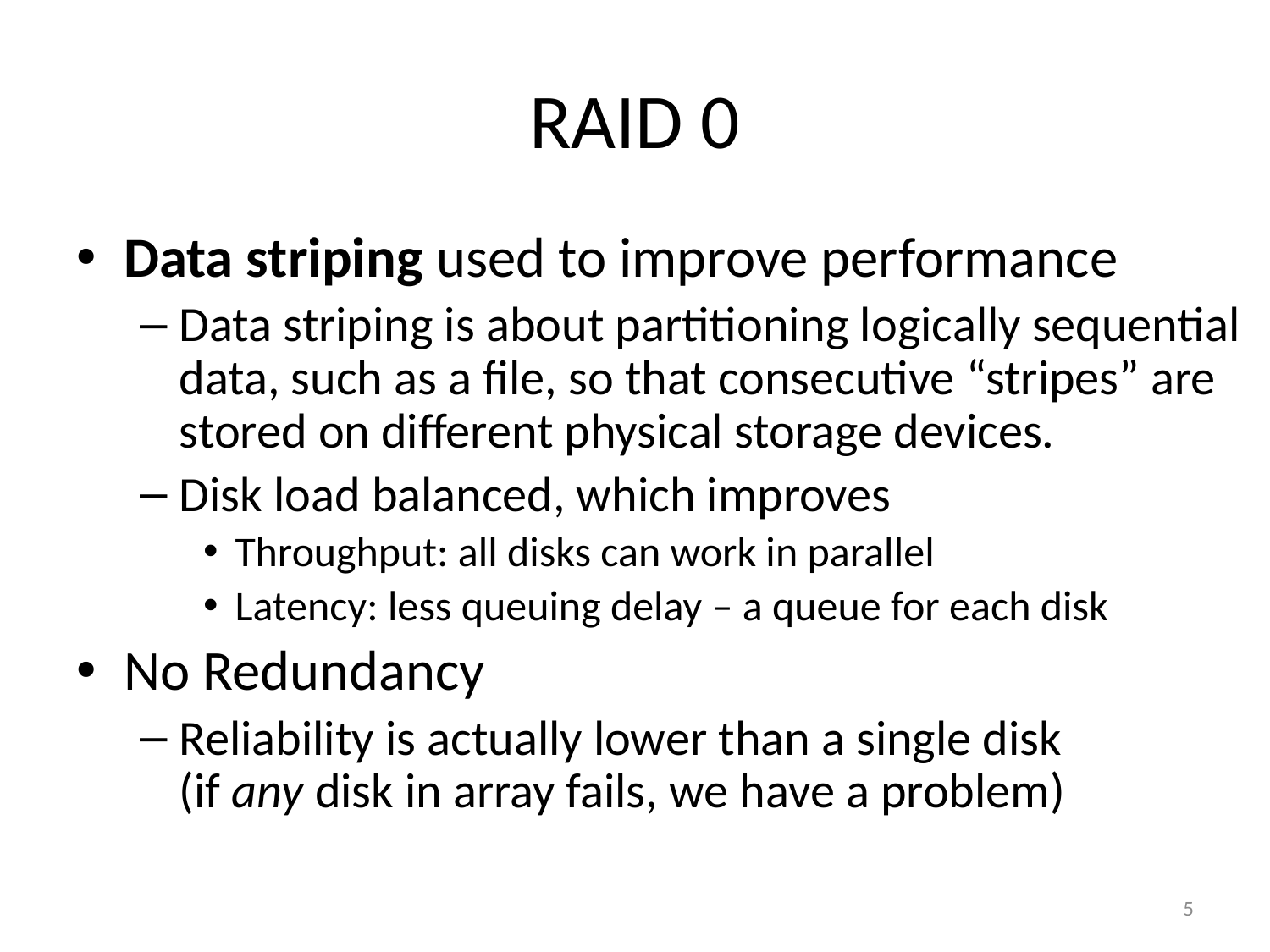

# RAID 0
Data striping used to improve performance
Data striping is about partitioning logically sequential data, such as a file, so that consecutive “stripes” are stored on different physical storage devices.
Disk load balanced, which improves
Throughput: all disks can work in parallel
Latency: less queuing delay – a queue for each disk
No Redundancy
Reliability is actually lower than a single disk
(if any disk in array fails, we have a problem)
5